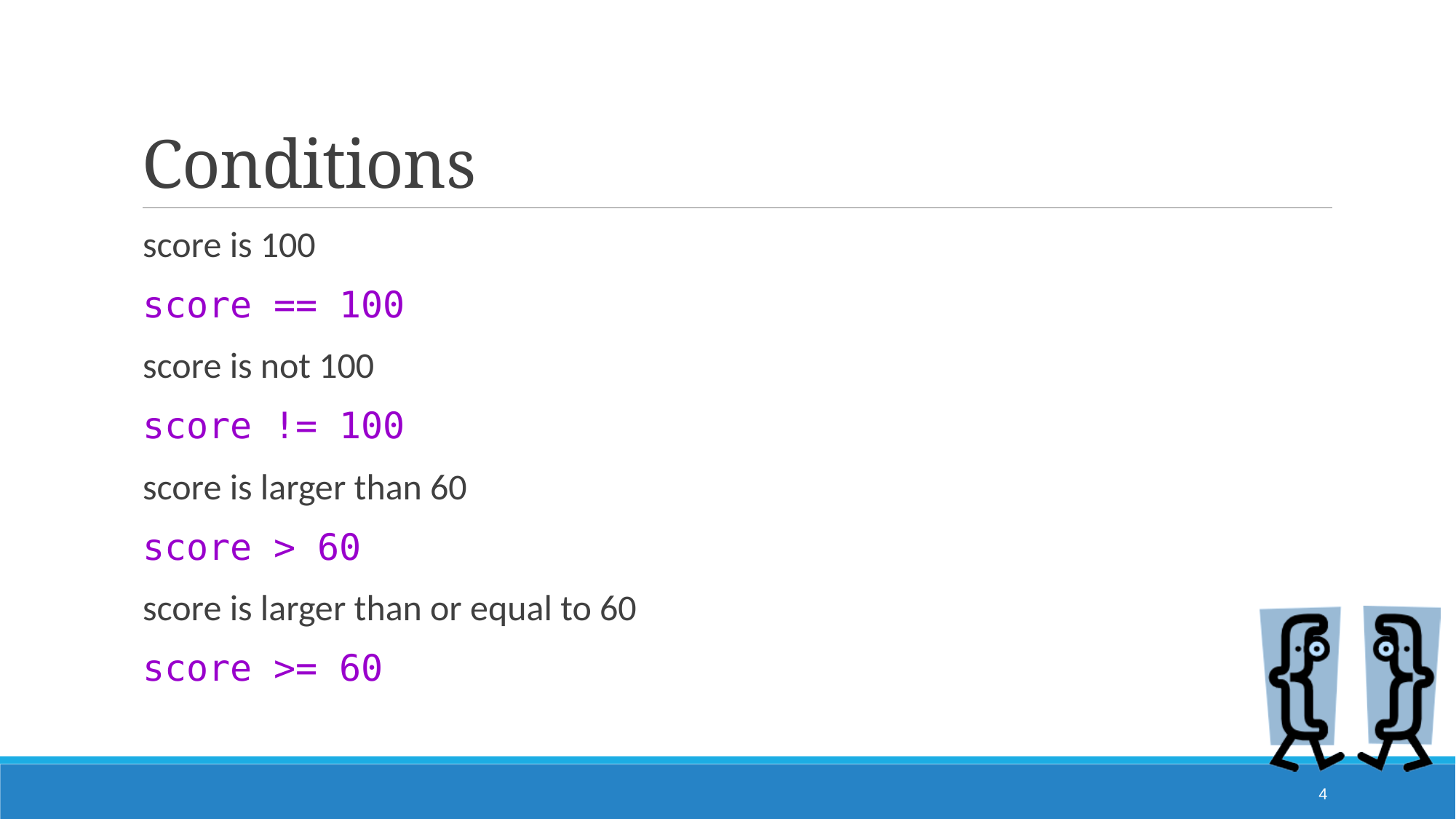

# Conditions
score is 100
	score == 100
score is not 100
	score != 100
score is larger than 60
	score > 60
score is larger than or equal to 60
	score >= 60
4